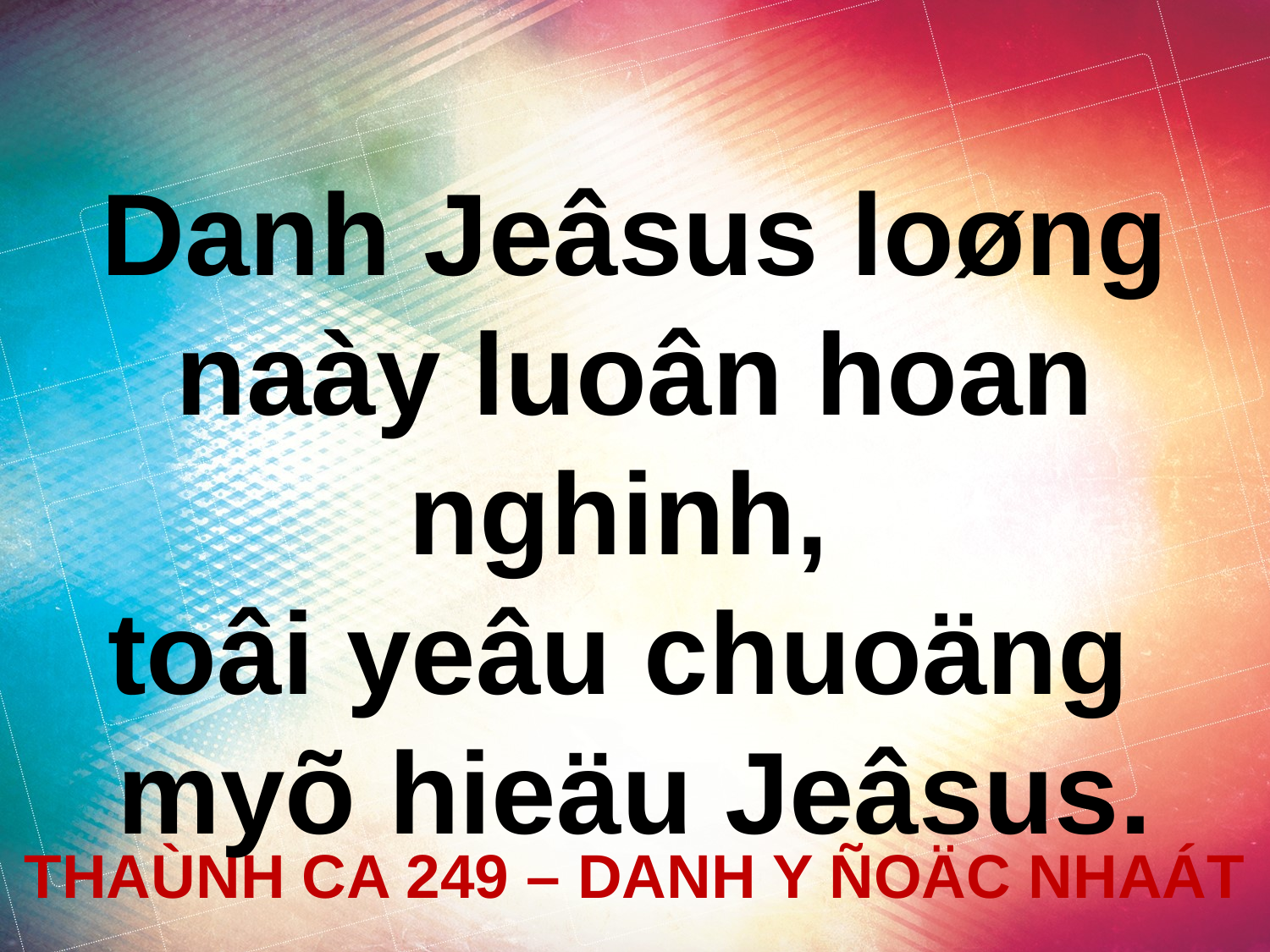

Danh Jeâsus loøng naày luoân hoan nghinh,
toâi yeâu chuoäng
myõ hieäu Jeâsus.
THAÙNH CA 249 – DANH Y ÑOÄC NHAÁT